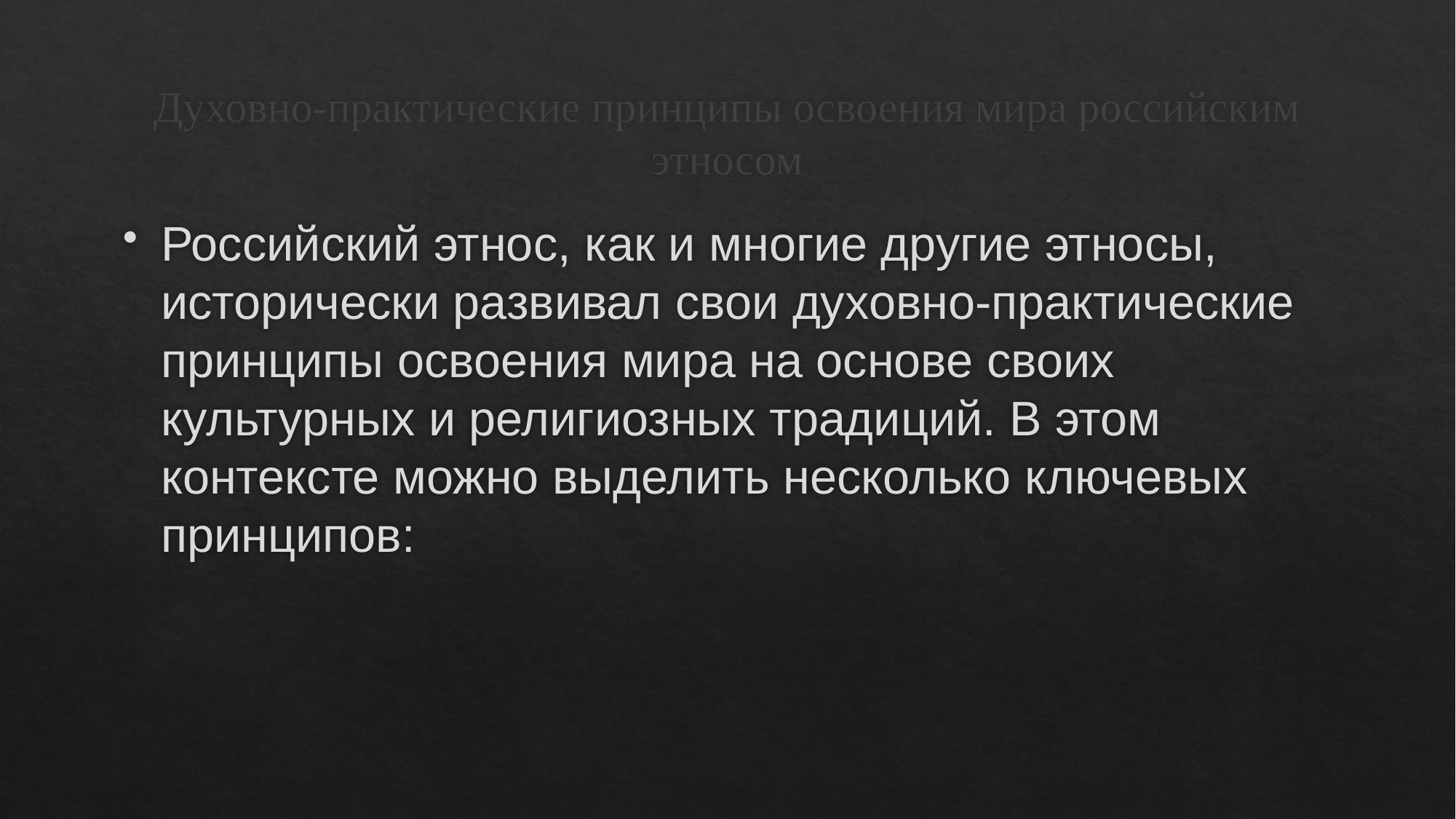

# Духовно-практические принципы освоения мира российским этносом
Российский этнос, как и многие другие этносы, исторически развивал свои духовно-практические принципы освоения мира на основе своих культурных и религиозных традиций. В этом контексте можно выделить несколько ключевых принципов: